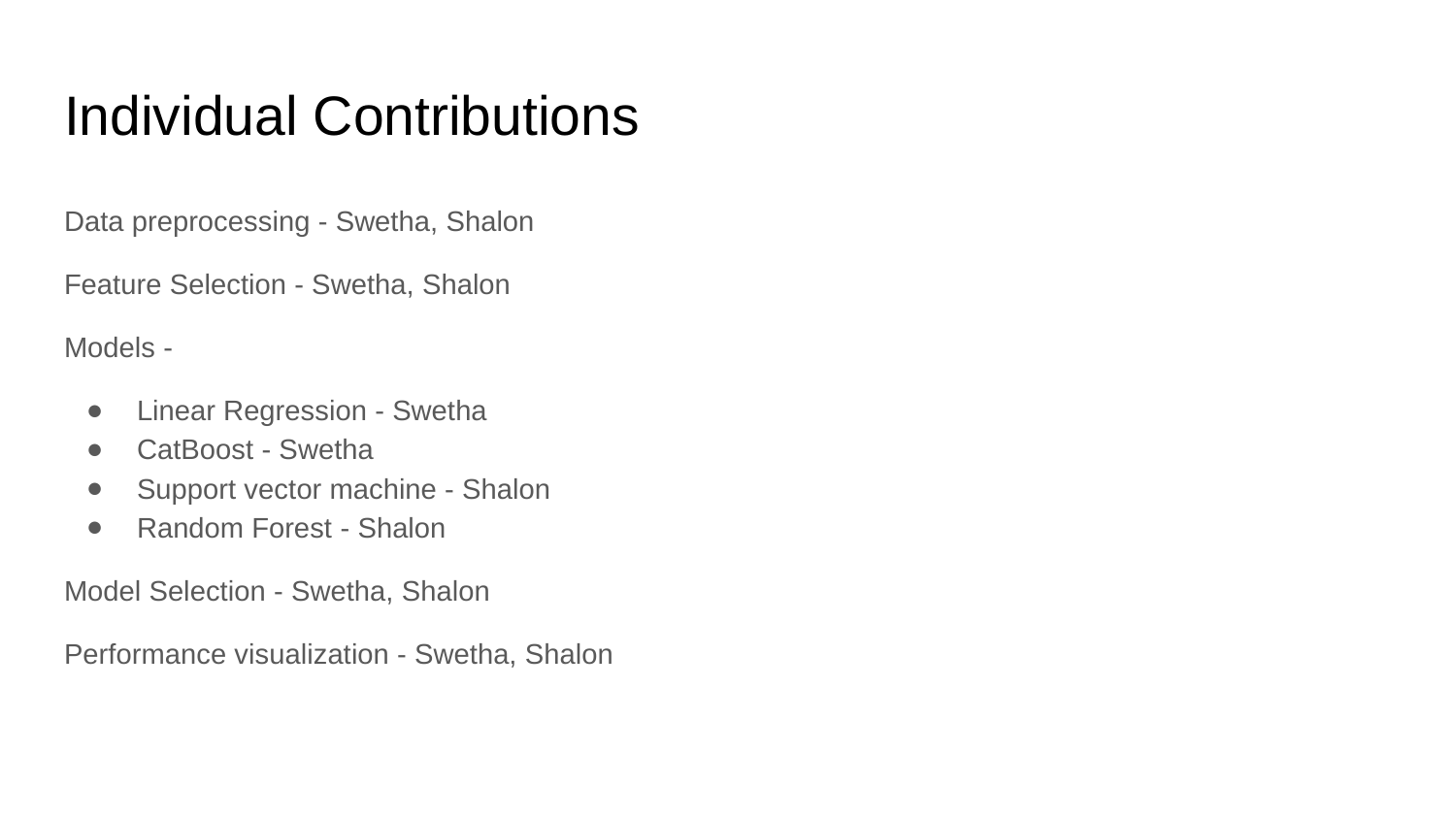

# Individual Contributions
Data preprocessing - Swetha, Shalon
Feature Selection - Swetha, Shalon
Models -
Linear Regression - Swetha
CatBoost - Swetha
Support vector machine - Shalon
Random Forest - Shalon
Model Selection - Swetha, Shalon
Performance visualization - Swetha, Shalon